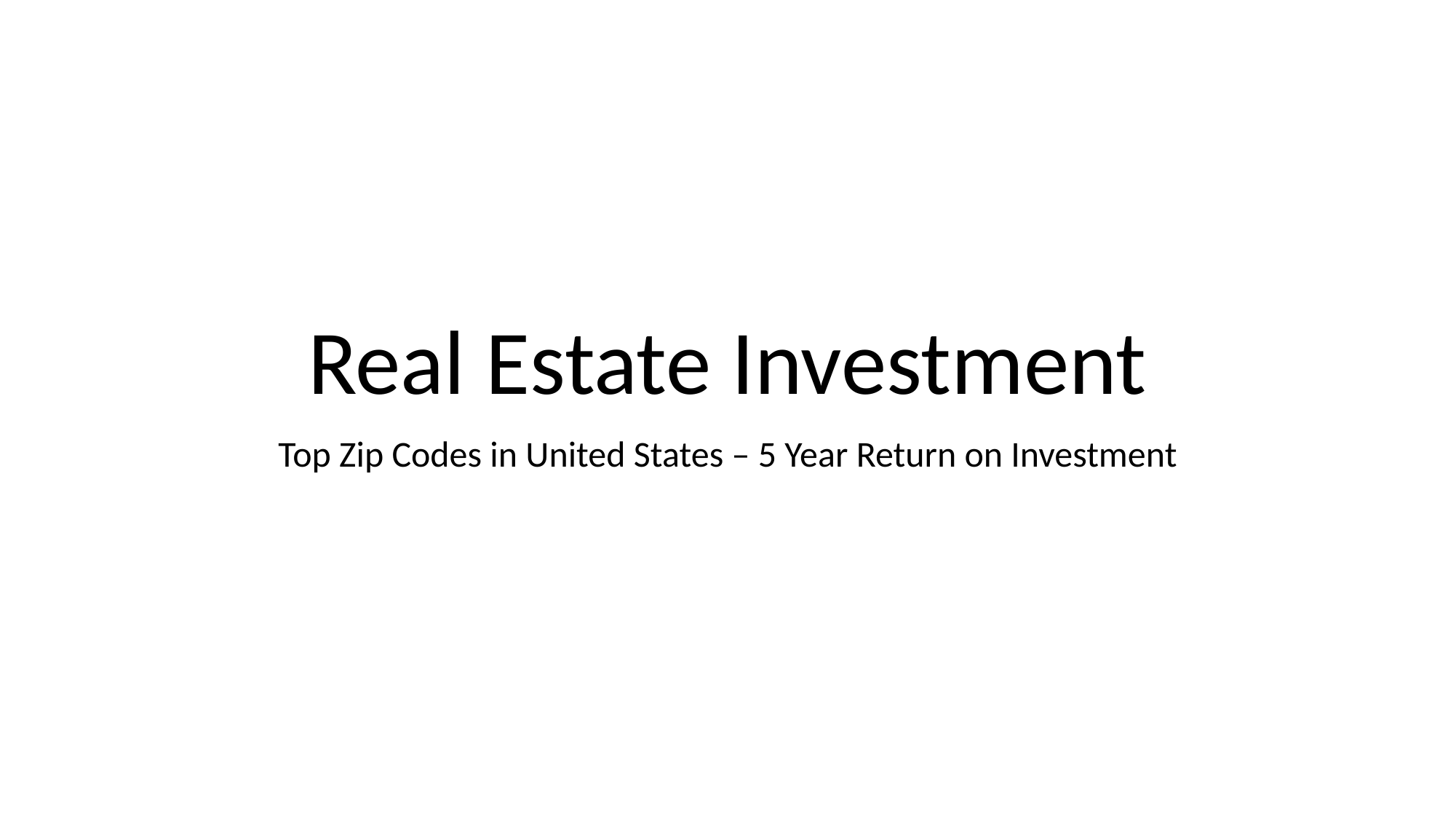

# Real Estate Investment
Top Zip Codes in United States – 5 Year Return on Investment